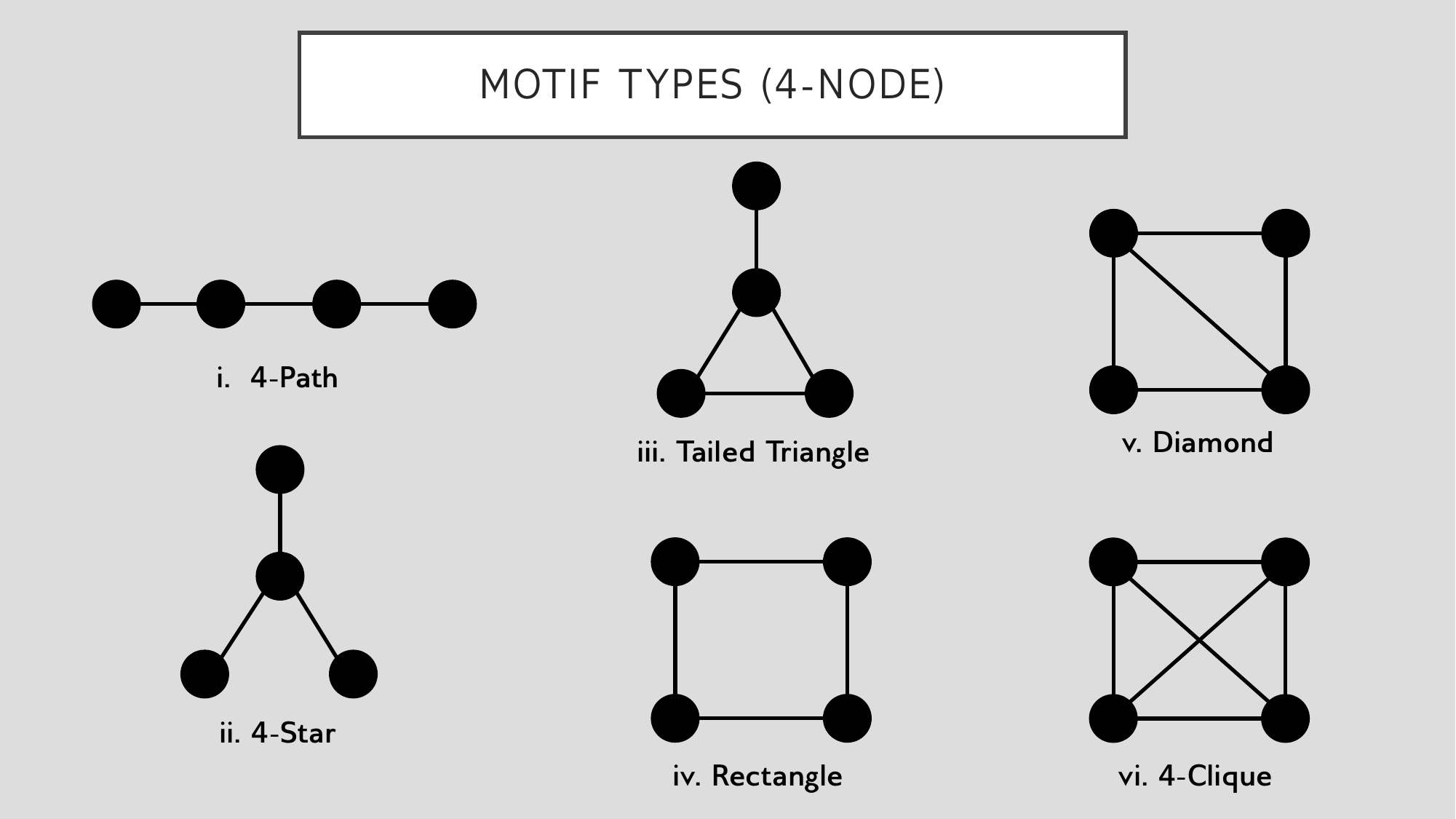

# MOTIF Types (4-node)

i.  4-Path

v. Diamond
iii. Tailed Triangle

ii. 4-Star
iv. Rectangle
vi. 4-Clique